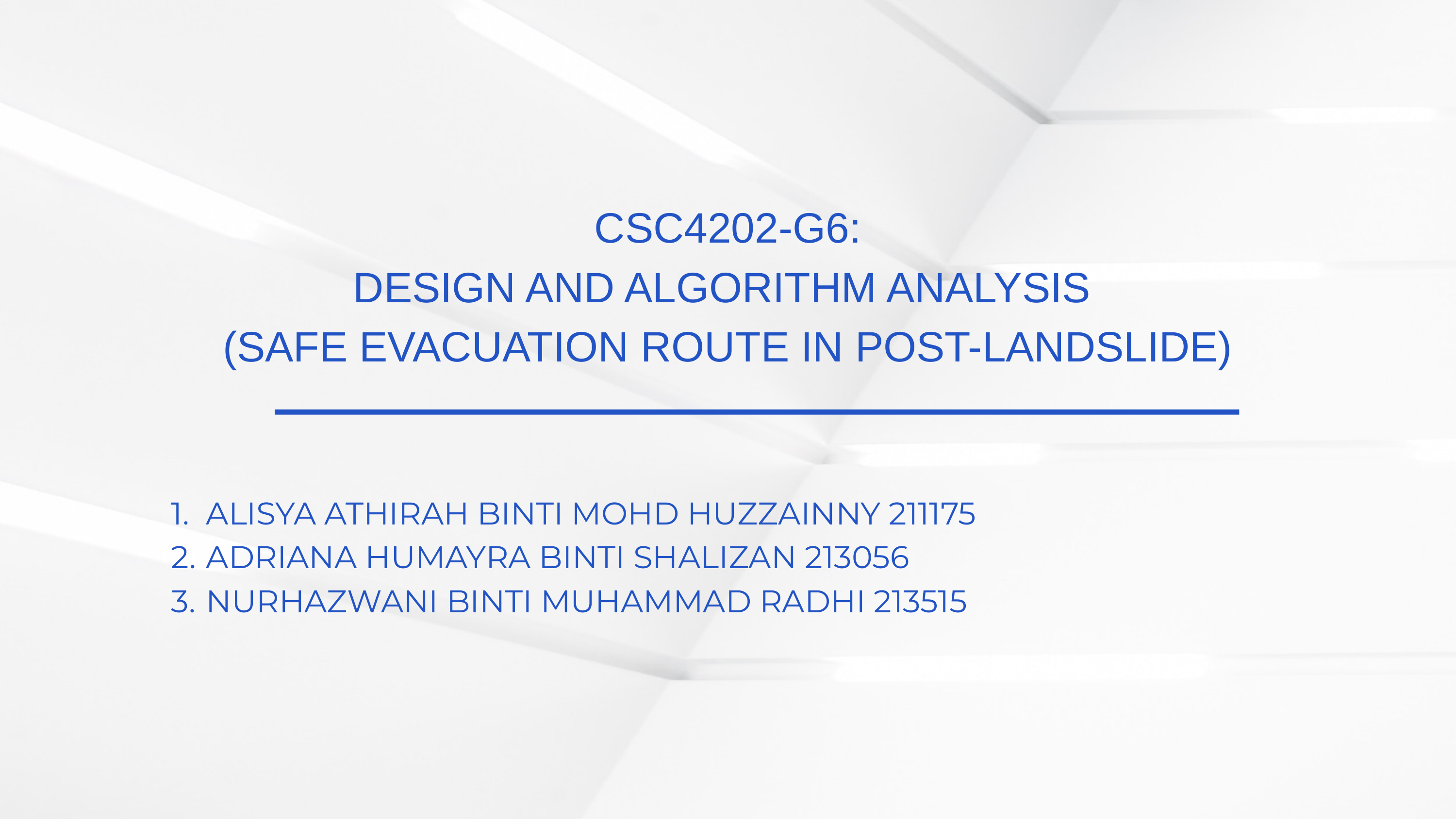

CSC4202-G6:
DESIGN AND ALGORITHM ANALYSIS
(SAFE EVACUATION ROUTE IN POST-LANDSLIDE)

 ALISYA ATHIRAH BINTI MOHD HUZZAINNY 211175
 ADRIANA HUMAYRA BINTI SHALIZAN 213056
 NURHAZWANI BINTI MUHAMMAD RADHI 213515